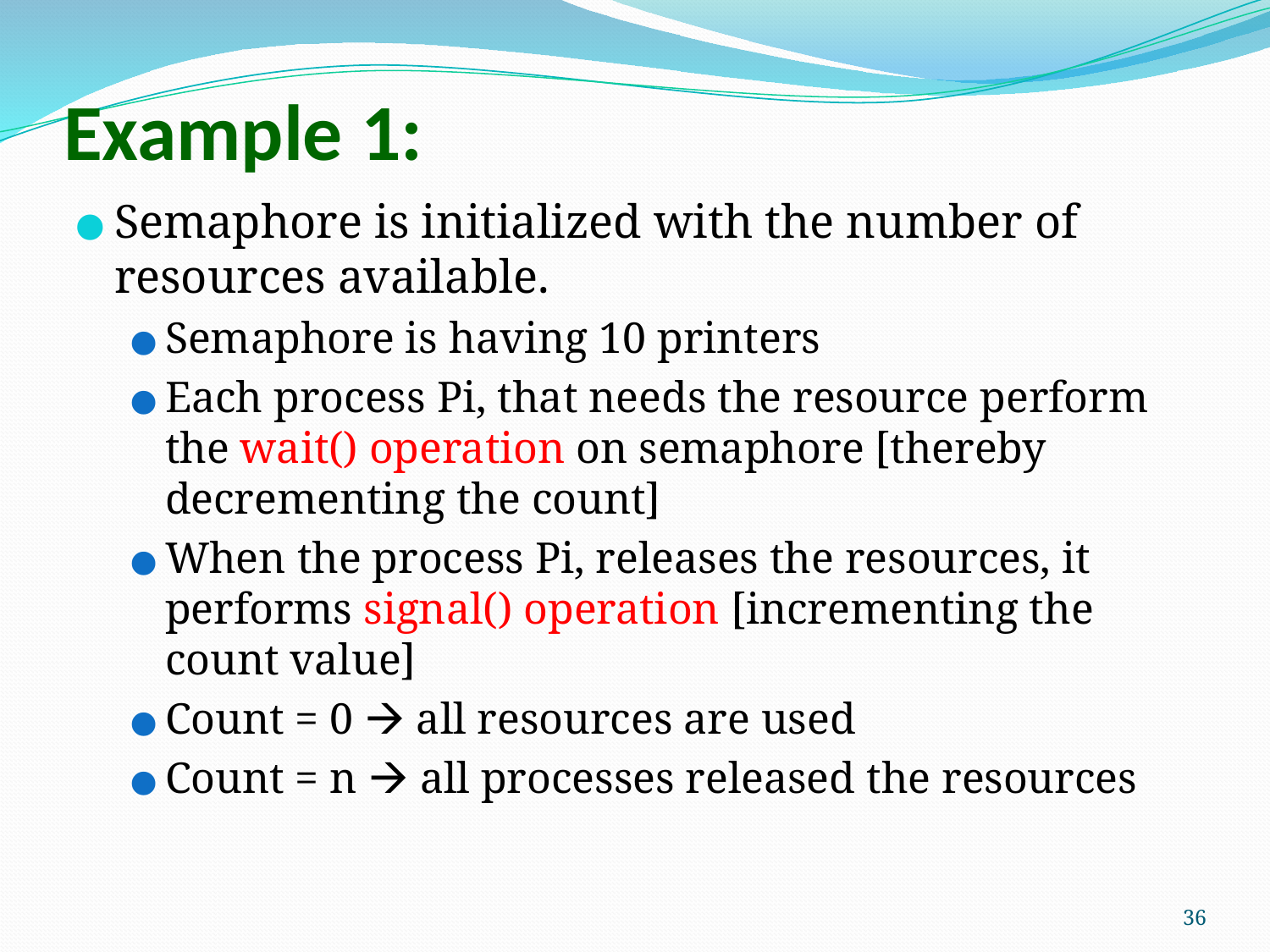

# Example 1:
Semaphore is initialized with the number of resources available.
Semaphore is having 10 printers
Each process Pi, that needs the resource perform the wait() operation on semaphore [thereby decrementing the count]
When the process Pi, releases the resources, it performs signal() operation [incrementing the count value]
Count = 0 🡪 all resources are used
Count = n 🡪 all processes released the resources
36